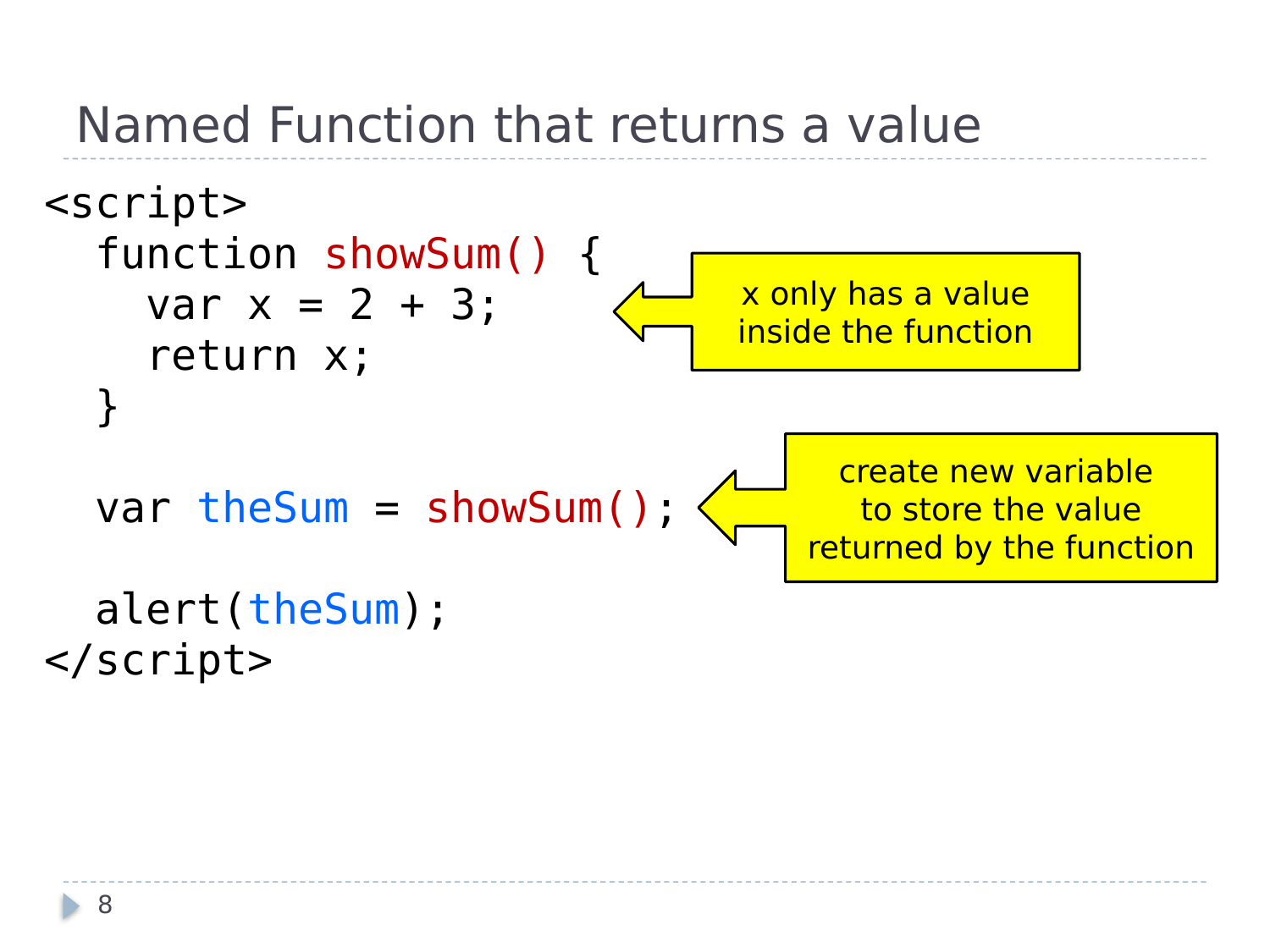

# Named Function that returns a value
<script>
  function showSum() {
    var x = 2 + 3;
    return x;
  }

  var theSum = showSum();

  alert(theSum);
</script>
x only has a value inside the function
create new variable
to store the value returned by the function
8